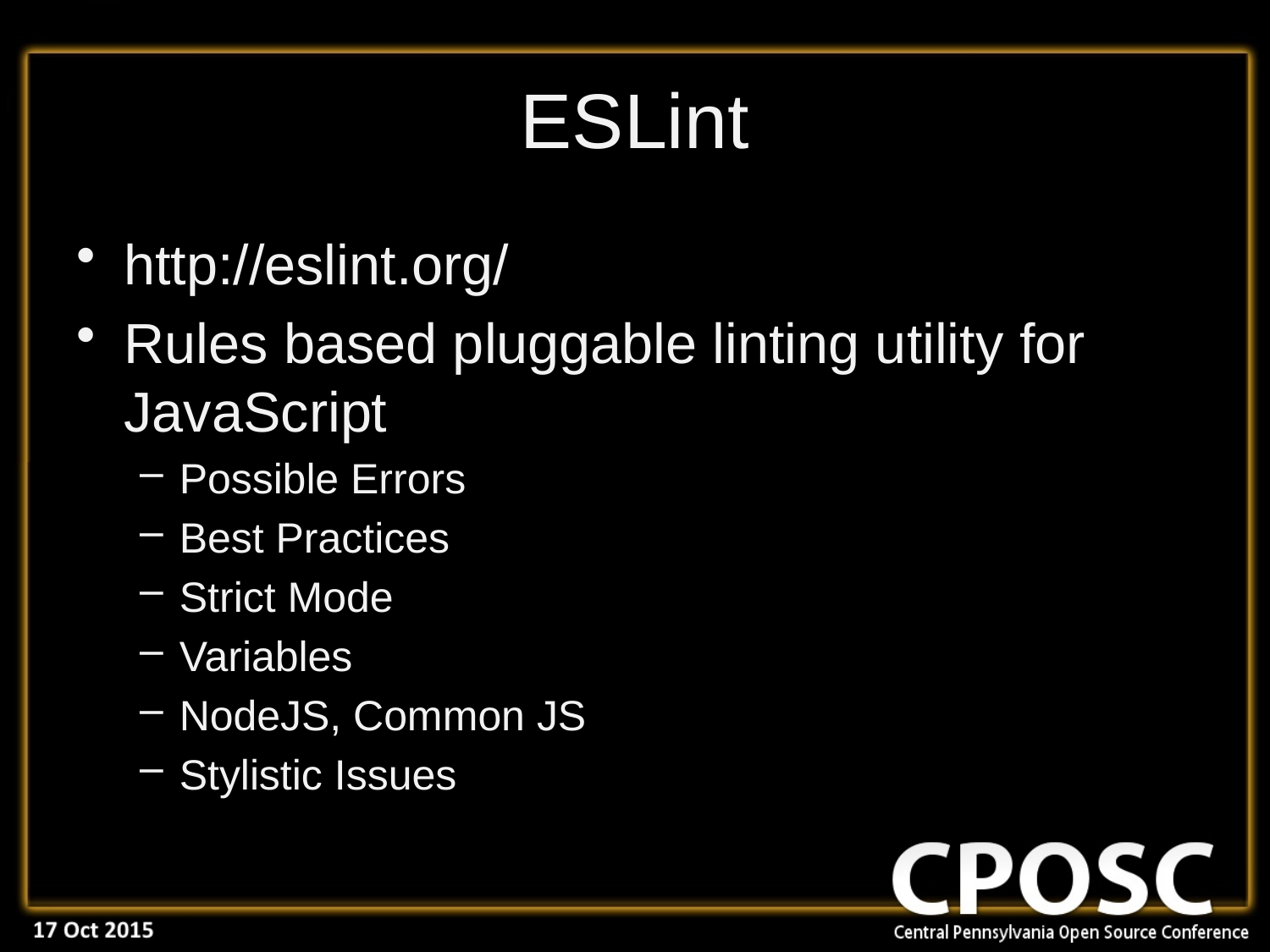

# ESLint
http://eslint.org/
Rules based pluggable linting utility for JavaScript
Possible Errors
Best Practices
Strict Mode
Variables
NodeJS, Common JS
Stylistic Issues